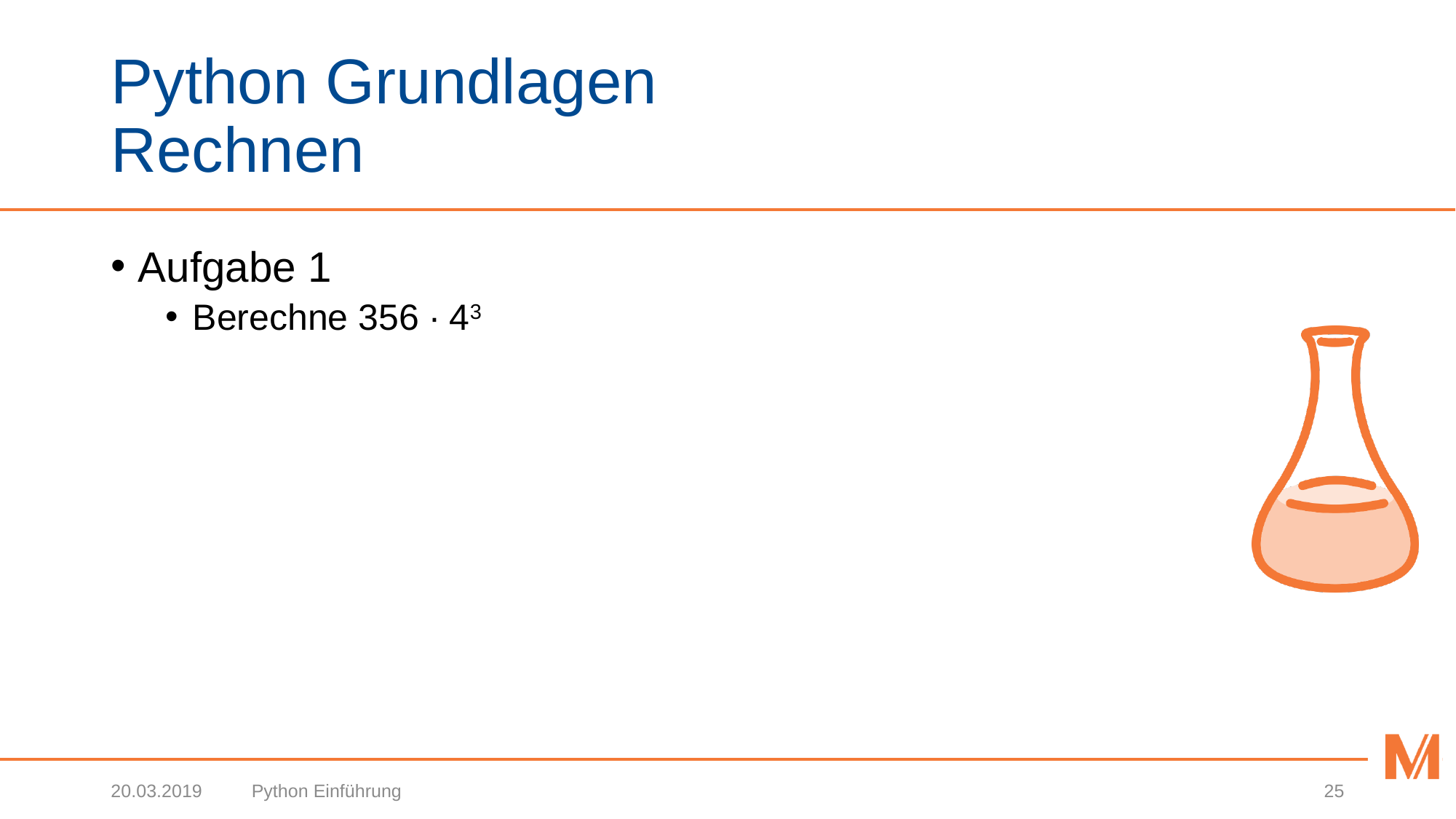

# Python Grundlagen Rechnen
Aufgabe 1
Berechne 356 ∙ 43
20.03.2019
Python Einführung
25